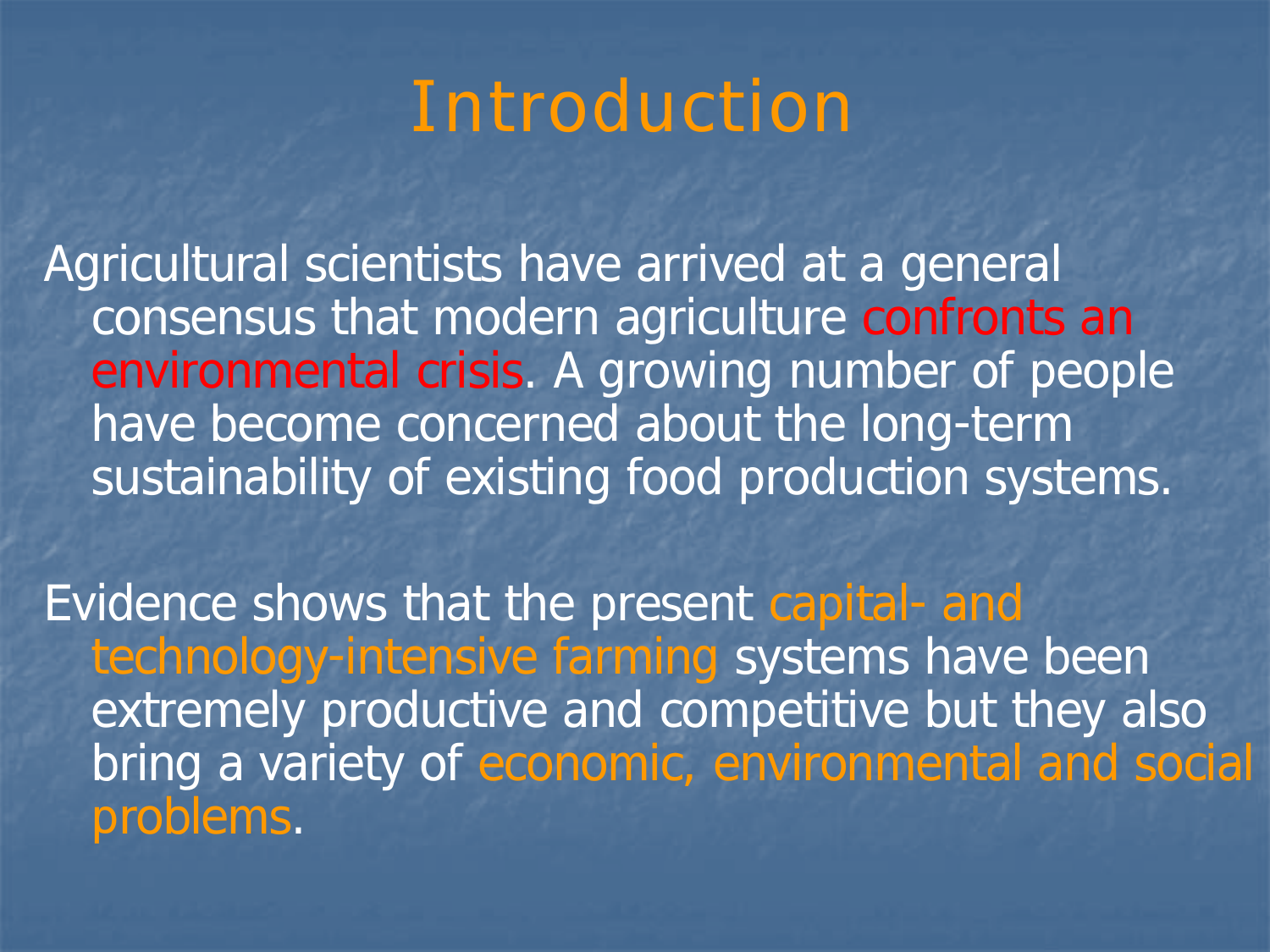

# Introduction
Agricultural scientists have arrived at a general consensus that modern agriculture confronts an environmental crisis. A growing number of people have become concerned about the long-term sustainability of existing food production systems.

Evidence shows that the present capital- and technology-intensive farming systems have been extremely productive and competitive but they also bring a variety of economic, environmental and social problems.